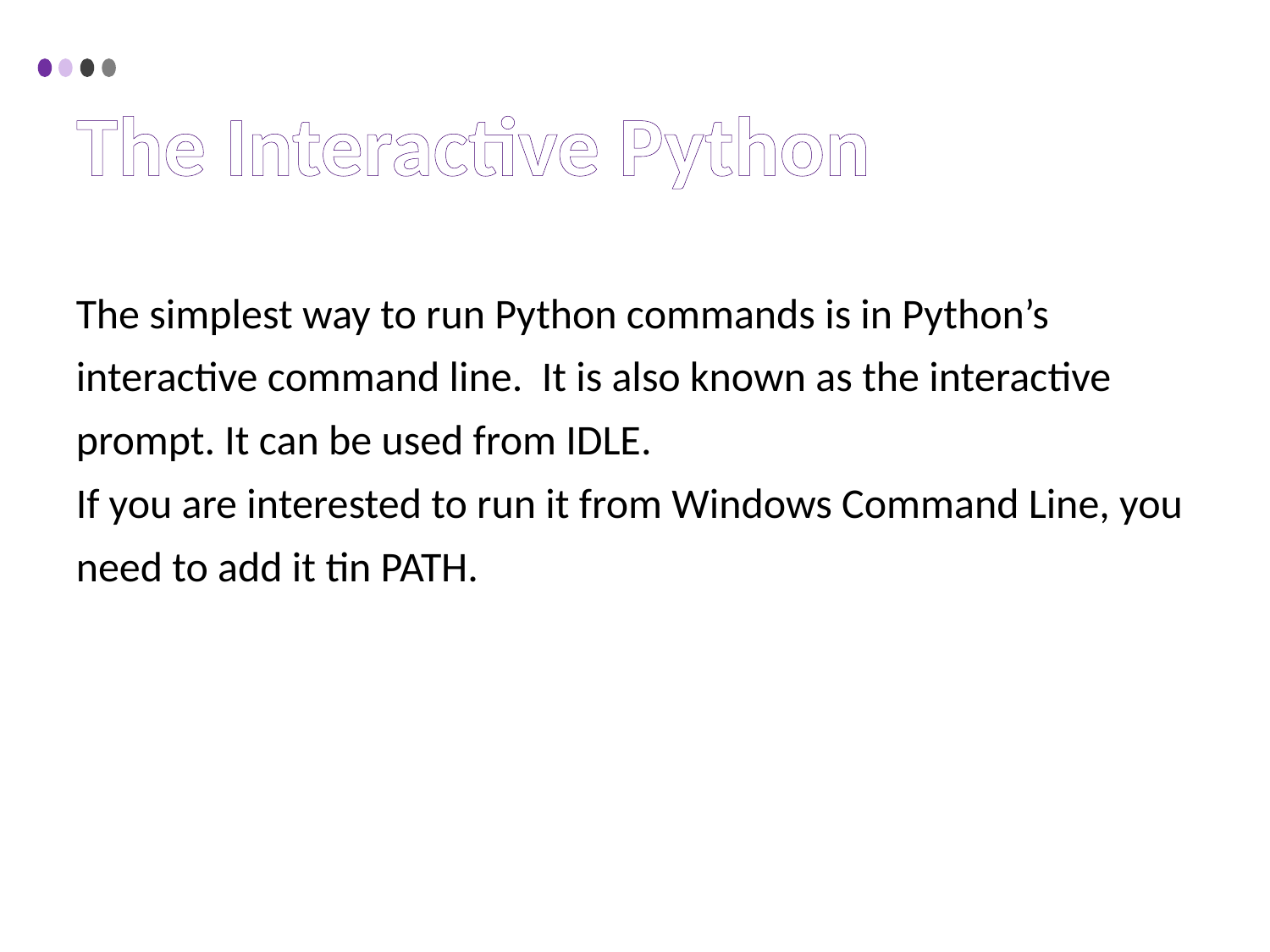

The Interactive Python
The simplest way to run Python commands is in Python’s
interactive command line.  It is also known as the interactive
prompt. It can be used from IDLE.
If you are interested to run it from Windows Command Line, you
need to add it tin PATH.